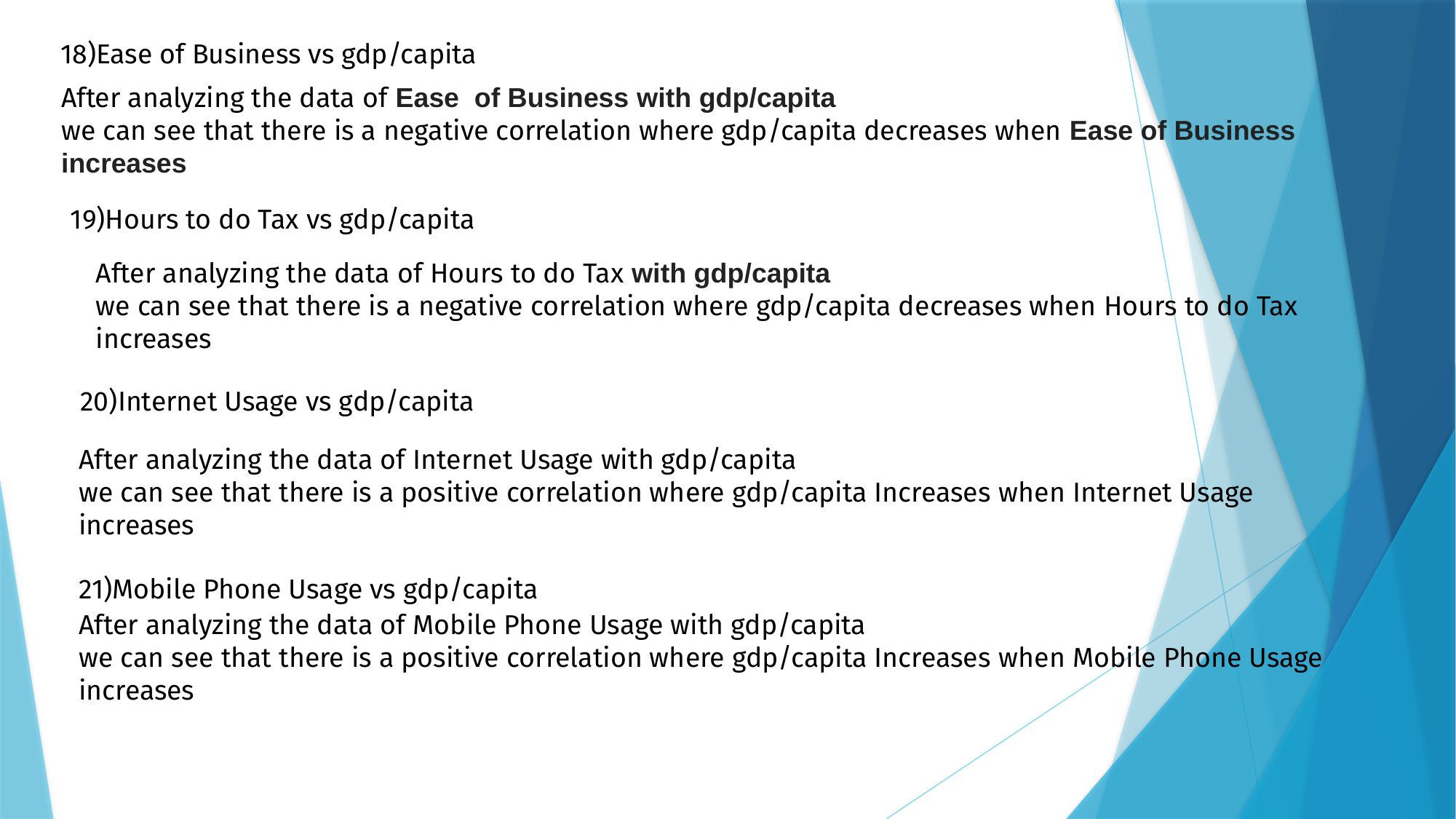

18)Ease of Business vs gdp/capita
After analyzing the data of Ease  of Business with gdp/capita
we can see that there is a negative correlation where gdp/capita decreases when Ease of Business increases
19)Hours to do Tax vs gdp/capita
After analyzing the data of Hours to do Tax with gdp/capita
we can see that there is a negative correlation where gdp/capita decreases when Hours to do Tax increases
20)Internet Usage vs gdp/capita
After analyzing the data of Internet Usage with gdp/capita
we can see that there is a positive correlation where gdp/capita Increases when Internet Usage increases
21)Mobile Phone Usage vs gdp/capita
After analyzing the data of Mobile Phone Usage with gdp/capita
we can see that there is a positive correlation where gdp/capita Increases when Mobile Phone Usage increases